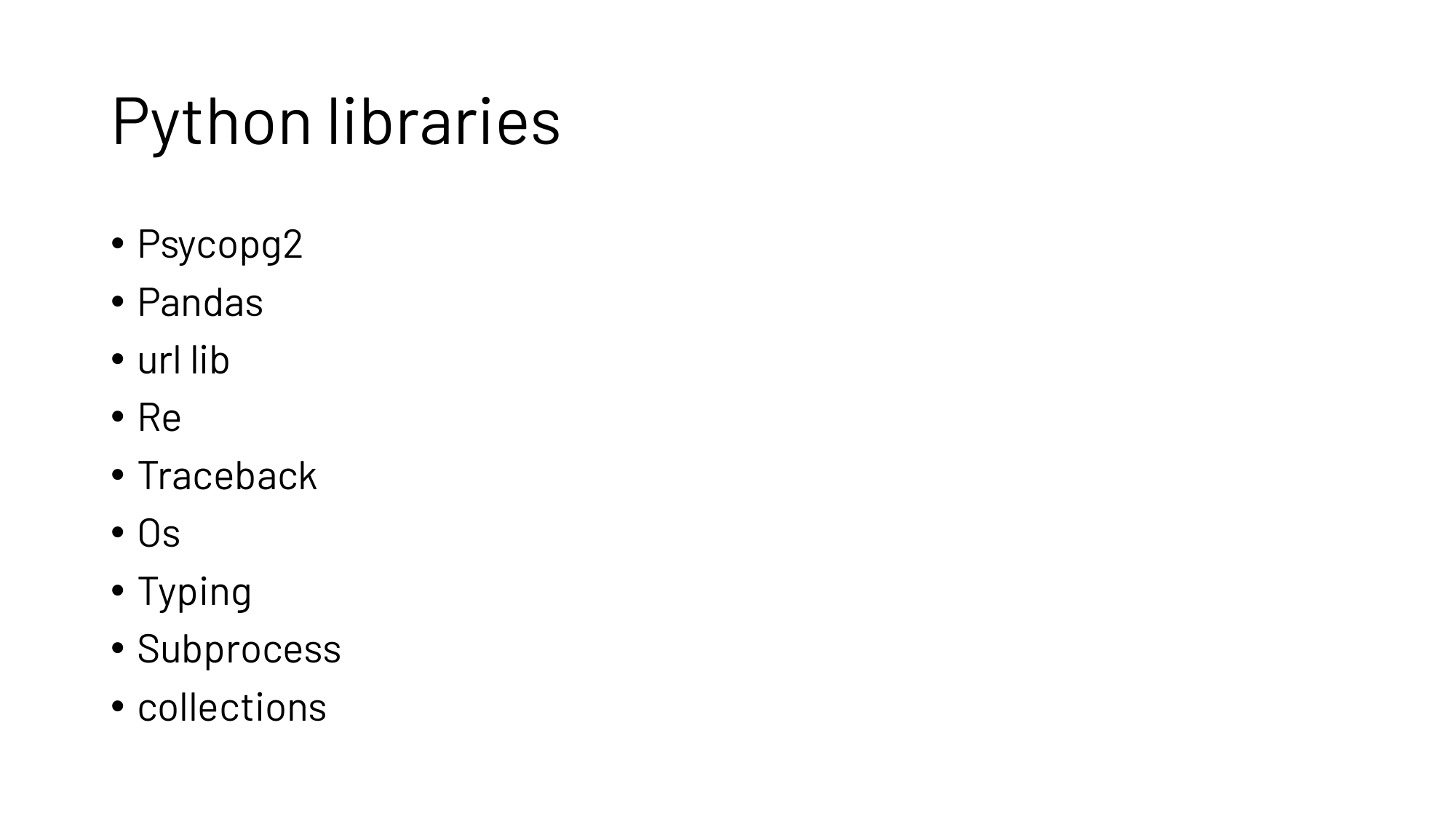

# Python libraries
Psycopg2
Pandas
url lib
Re
Traceback
Os
Typing
Subprocess
collections